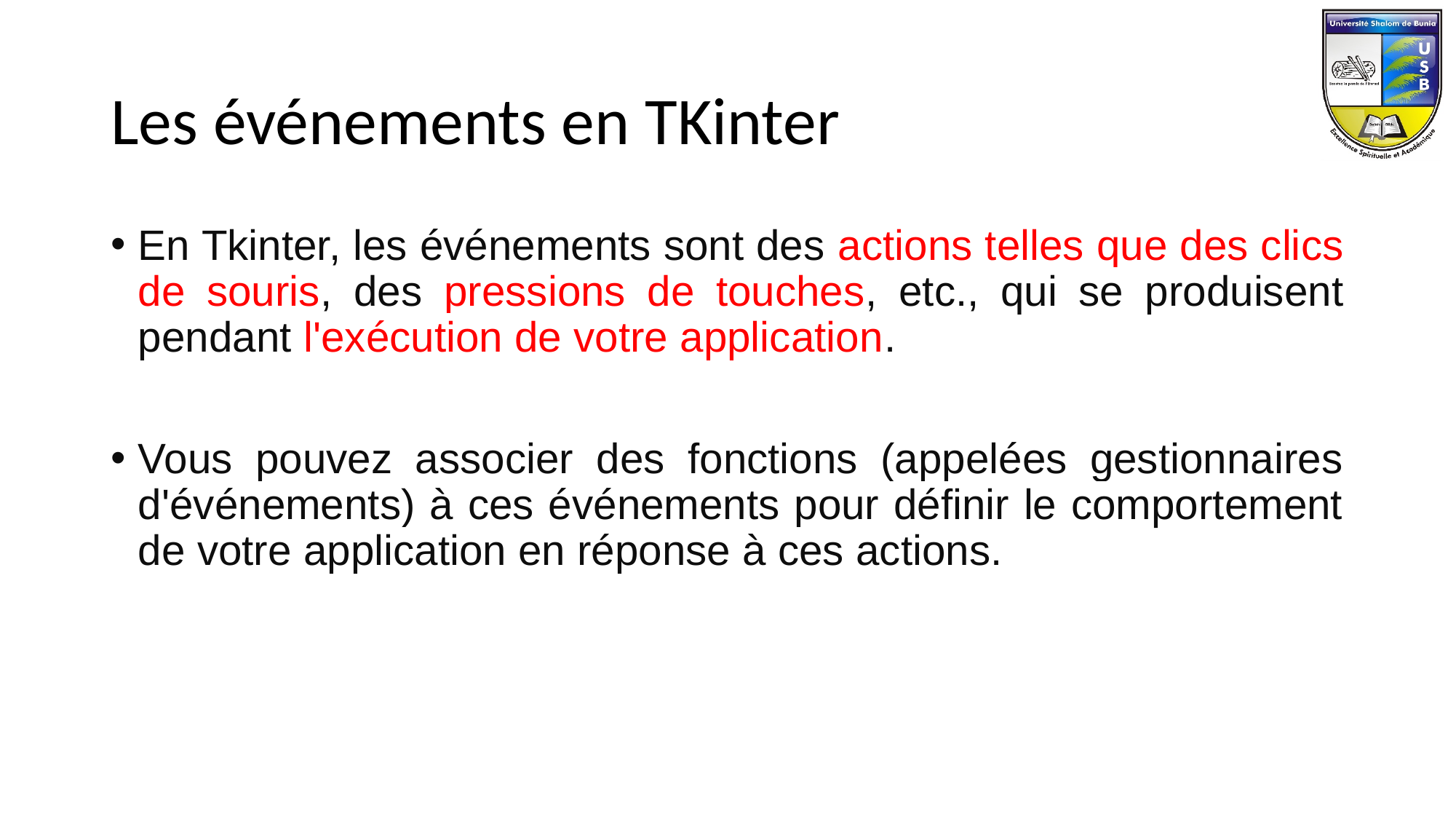

# Les événements en TKinter
En Tkinter, les événements sont des actions telles que des clics de souris, des pressions de touches, etc., qui se produisent pendant l'exécution de votre application.

Vous pouvez associer des fonctions (appelées gestionnaires d'événements) à ces événements pour définir le comportement de votre application en réponse à ces actions.